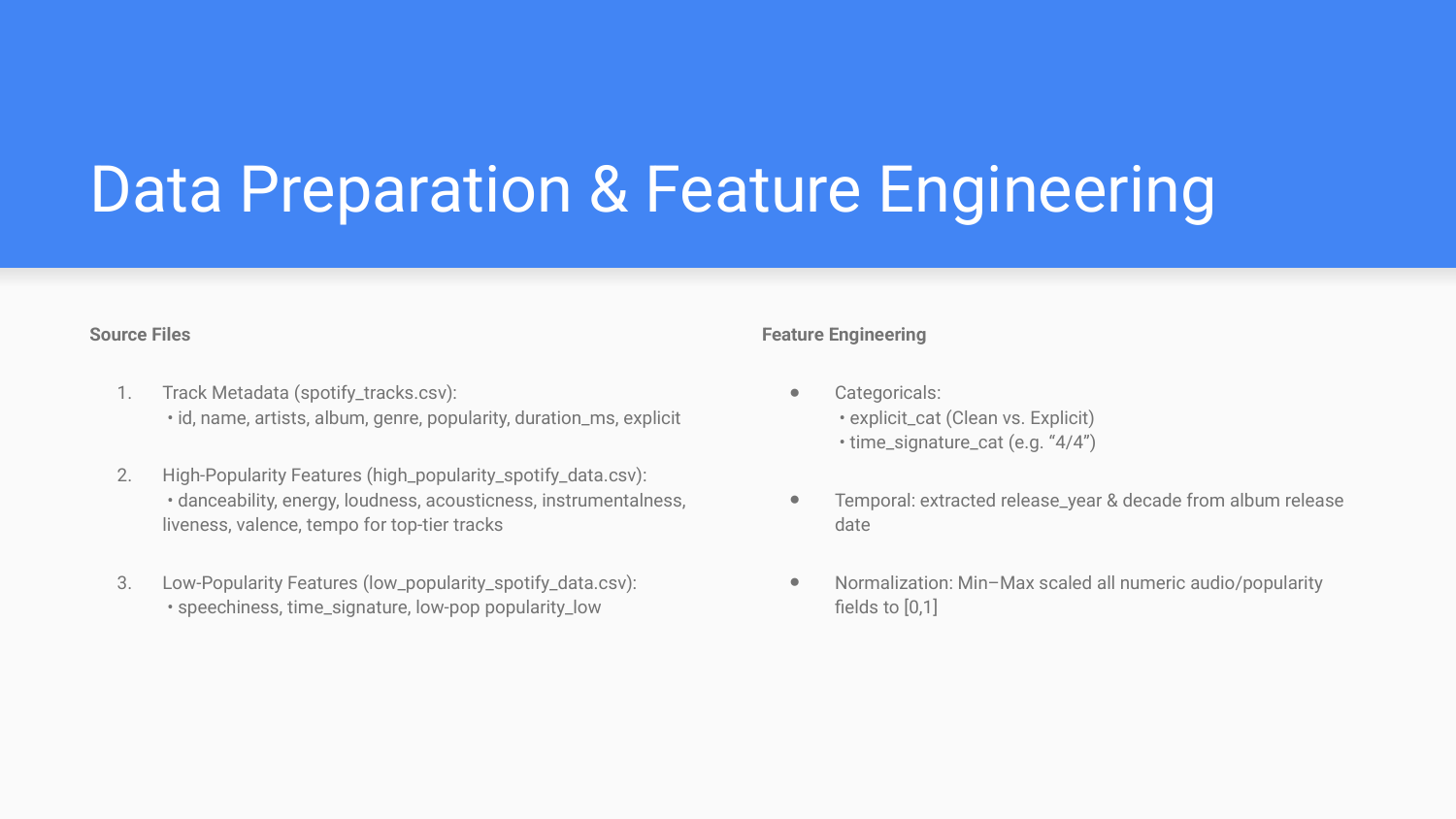

# Data Preparation & Feature Engineering
Source Files
Track Metadata (spotify_tracks.csv):
 • id, name, artists, album, genre, popularity, duration_ms, explicit
High-Popularity Features (high_popularity_spotify_data.csv):
 • danceability, energy, loudness, acousticness, instrumentalness, liveness, valence, tempo for top-tier tracks
Low-Popularity Features (low_popularity_spotify_data.csv):
 • speechiness, time_signature, low-pop popularity_low

Feature Engineering
Categoricals:
 • explicit_cat (Clean vs. Explicit)
 • time_signature_cat (e.g. “4/4”)
Temporal: extracted release_year & decade from album release date
Normalization: Min–Max scaled all numeric audio/popularity fields to [0,1]